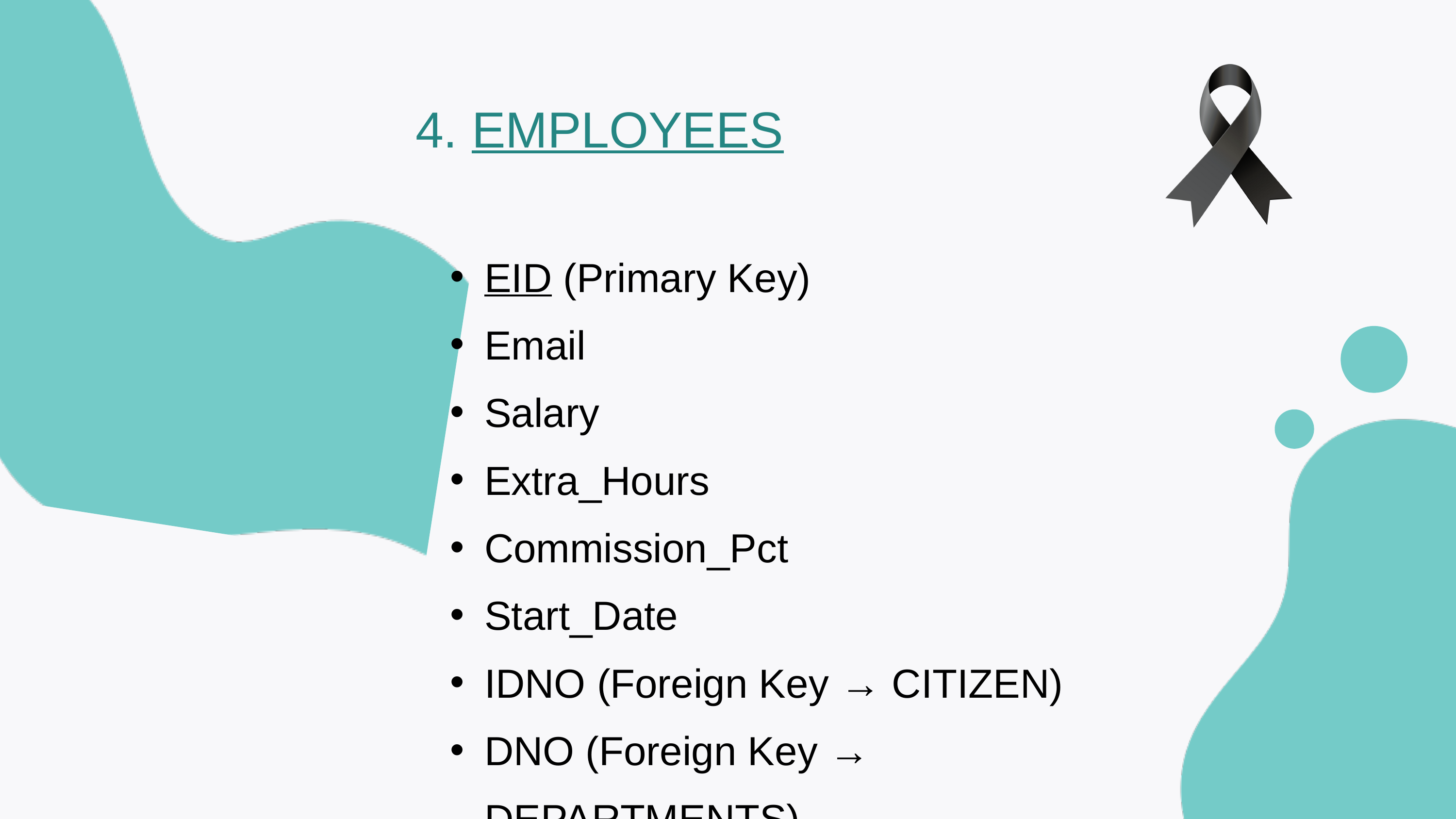

4. EMPLOYEES

EID (Primary Key)
Email
Salary
Extra_Hours
Commission_Pct
Start_Date
IDNO (Foreign Key → CITIZEN)
DNO (Foreign Key → DEPARTMENTS)